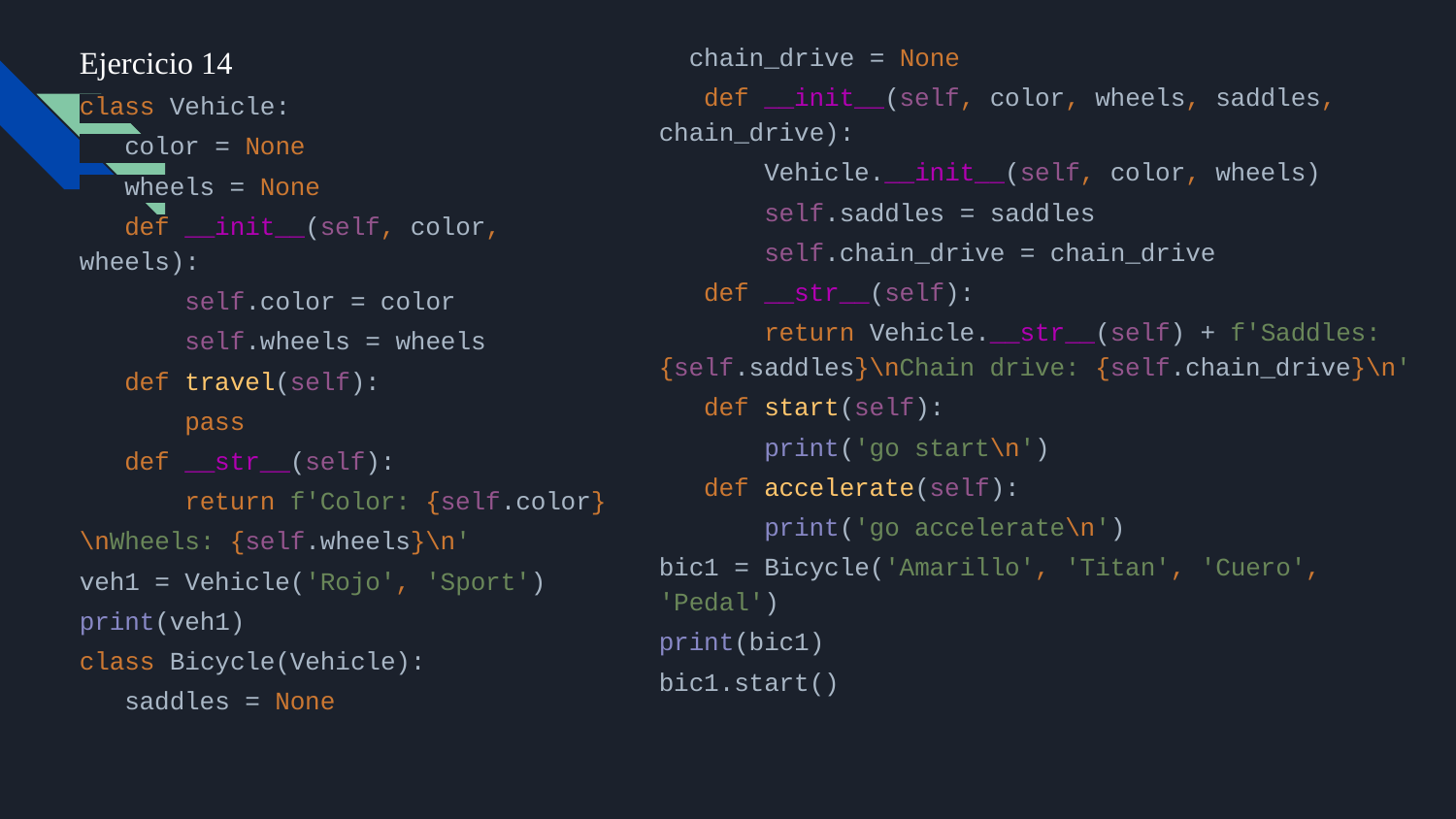

Ejercicio 14
class Vehicle:
   color = None
   wheels = None
   def __init__(self, color, wheels):
       self.color = color
       self.wheels = wheels
   def travel(self):
       pass
   def __str__(self):
       return f'Color: {self.color}
\nWheels: {self.wheels}\n'
veh1 = Vehicle('Rojo', 'Sport')
print(veh1)
class Bicycle(Vehicle):
   saddles = None

  chain_drive = None
   def __init__(self, color, wheels, saddles, chain_drive):
       Vehicle.__init__(self, color, wheels)
       self.saddles = saddles
       self.chain_drive = chain_drive
   def __str__(self):
       return Vehicle.__str__(self) + f'Saddles: {self.saddles}\nChain drive: {self.chain_drive}\n'
   def start(self):
       print('go start\n')
   def accelerate(self):
       print('go accelerate\n')
bic1 = Bicycle('Amarillo', 'Titan', 'Cuero', 'Pedal')
print(bic1)
bic1.start()